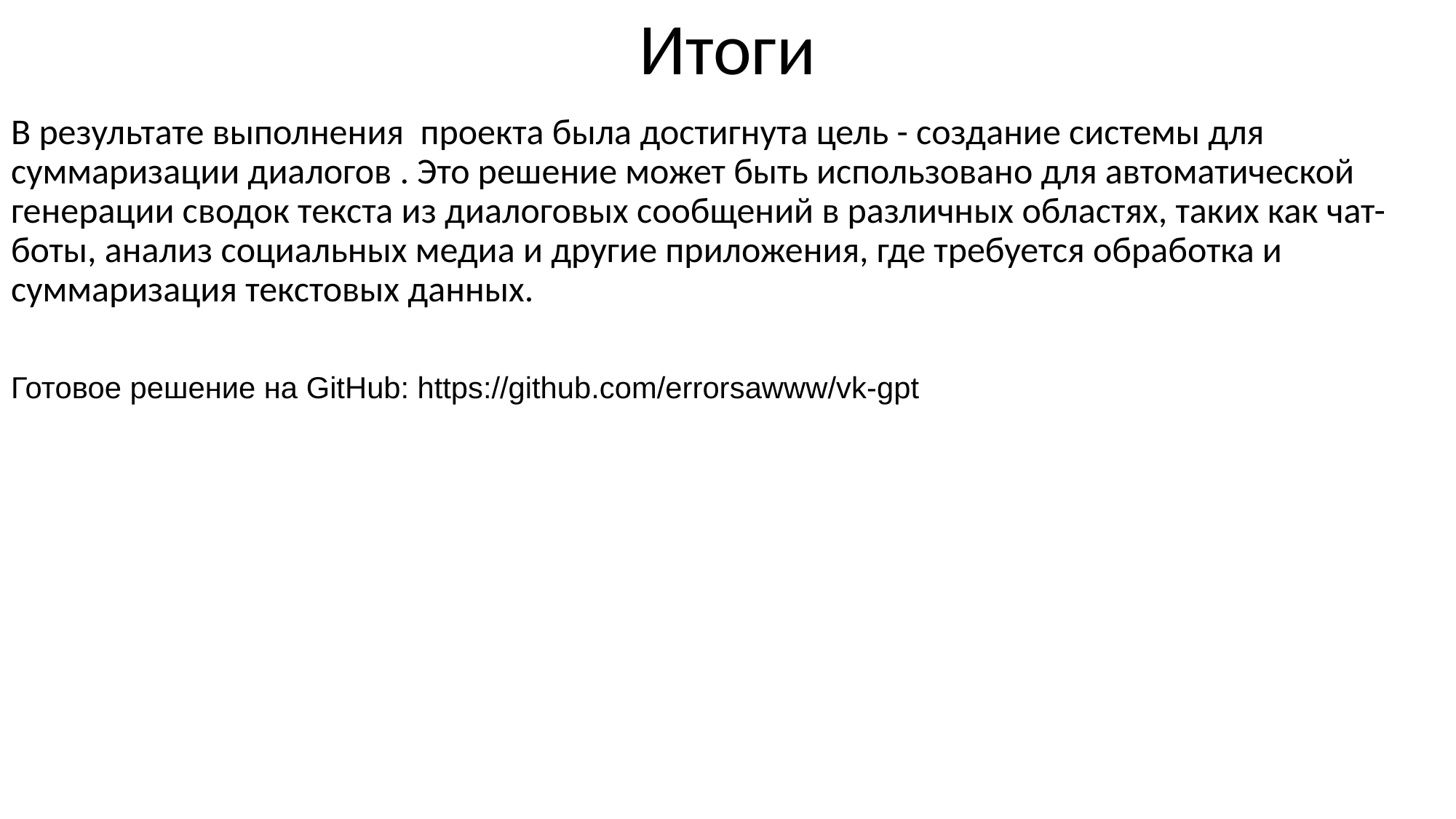

# Итоги
В результате выполнения  проекта была достигнута цель - создание системы для суммаризации диалогов . Это решение может быть использовано для автоматической генерации сводок текста из диалоговых сообщений в различных областях, таких как чат-боты, анализ социальных медиа и другие приложения, где требуется обработка и суммаризация текстовых данных.

Готовое решение на GitHub: https://github.com/errorsawww/vk-gpt